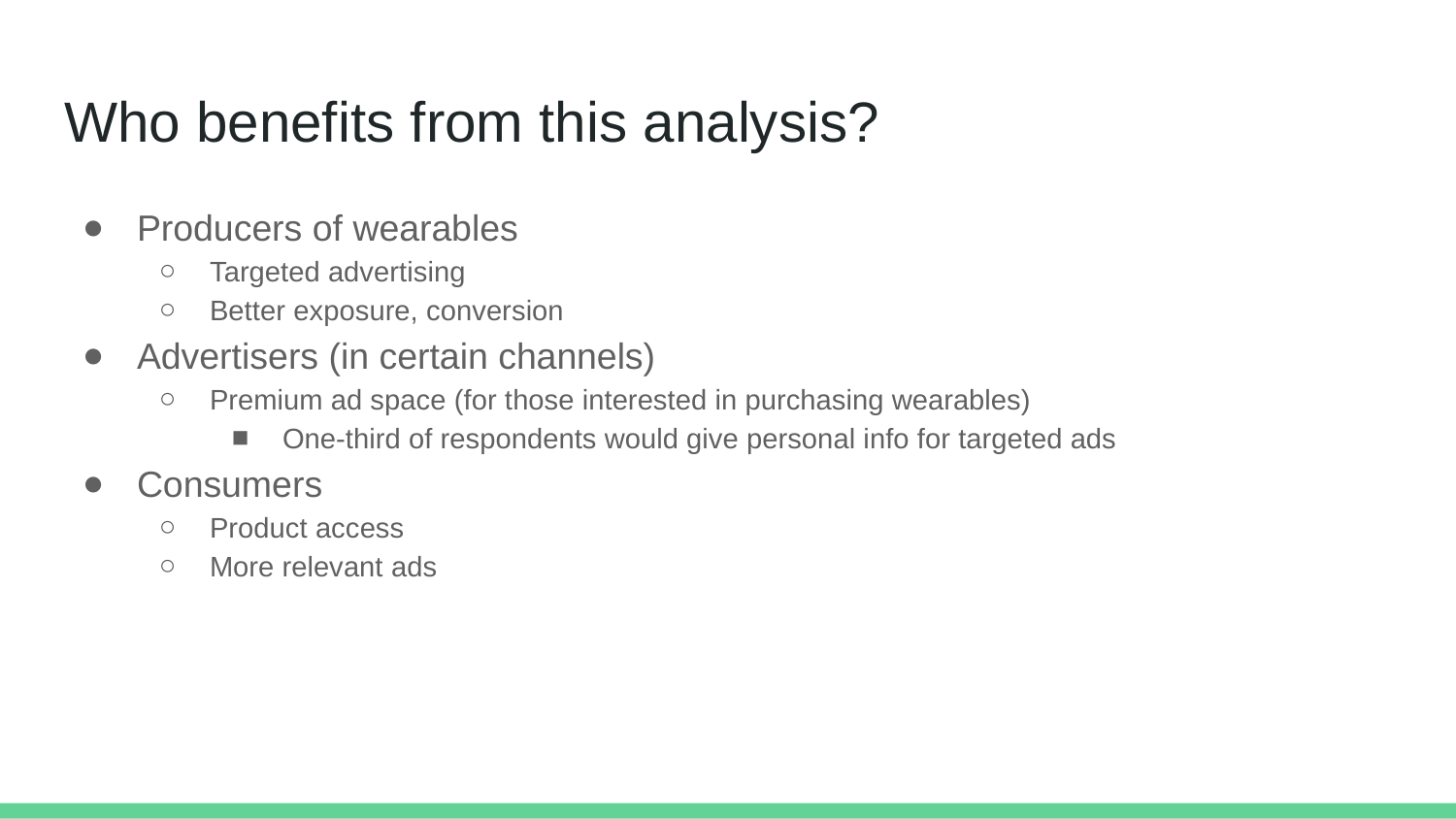

# Who benefits from this analysis?
Producers of wearables
Targeted advertising
Better exposure, conversion
Advertisers (in certain channels)
Premium ad space (for those interested in purchasing wearables)
One-third of respondents would give personal info for targeted ads
Consumers
Product access
More relevant ads